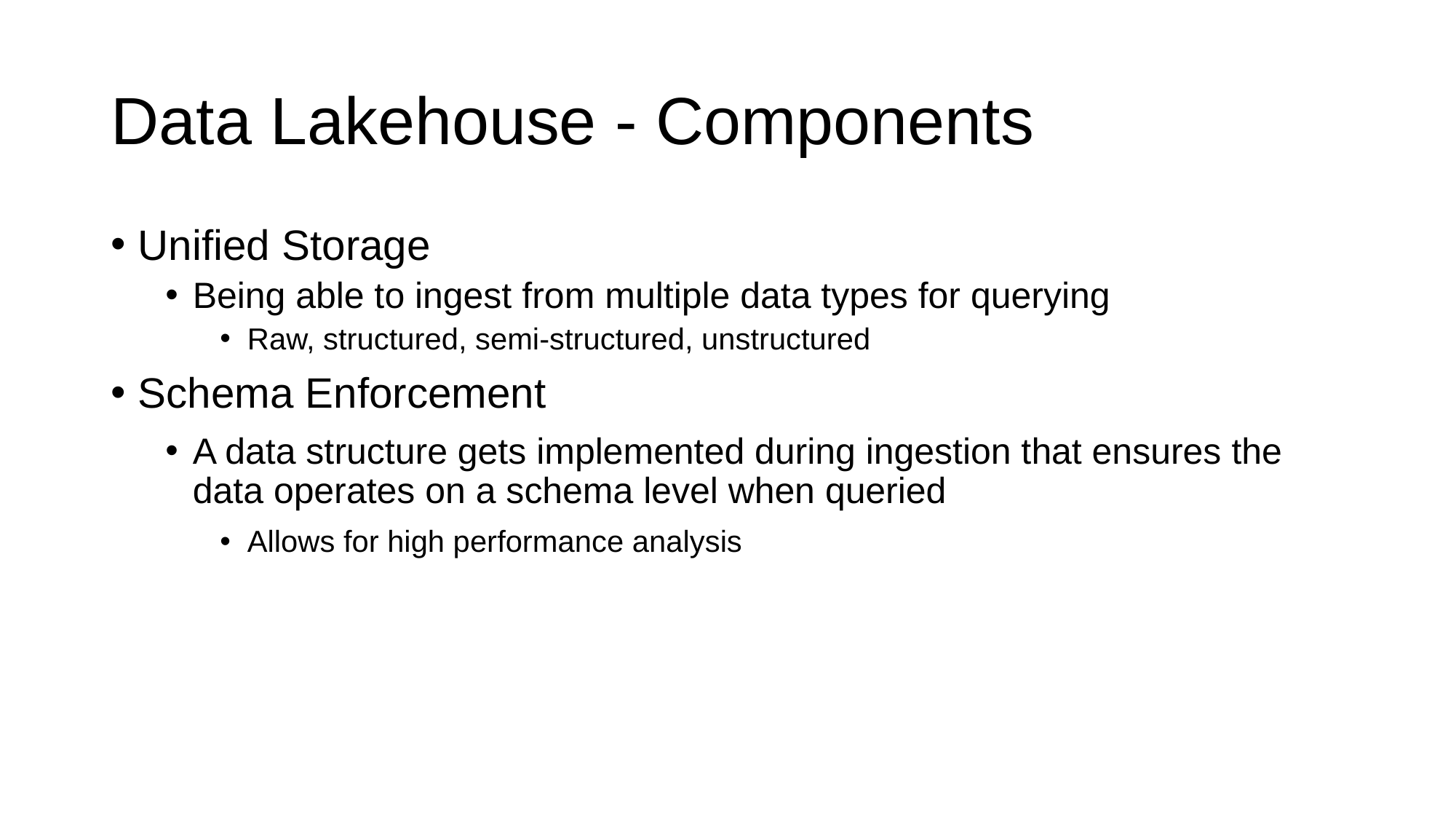

# Data Lakehouse - Components
Unified Storage
Being able to ingest from multiple data types for querying
Raw, structured, semi-structured, unstructured
Schema Enforcement
A data structure gets implemented during ingestion that ensures the data operates on a schema level when queried
Allows for high performance analysis